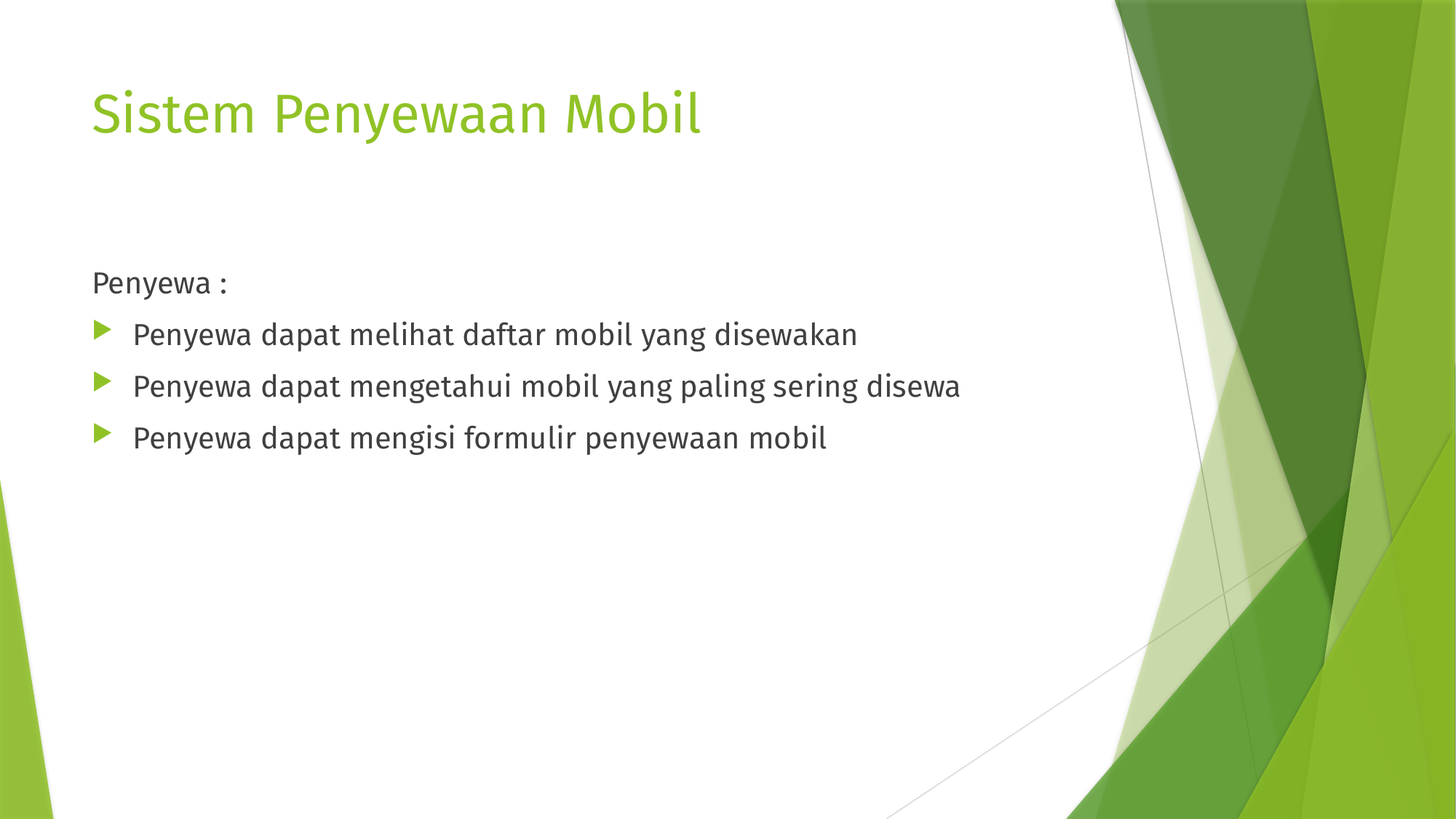

# Sistem Penyewaan Mobil
Penyewa :
Penyewa dapat melihat daftar mobil yang disewakan
Penyewa dapat mengetahui mobil yang paling sering disewa
Penyewa dapat mengisi formulir penyewaan mobil